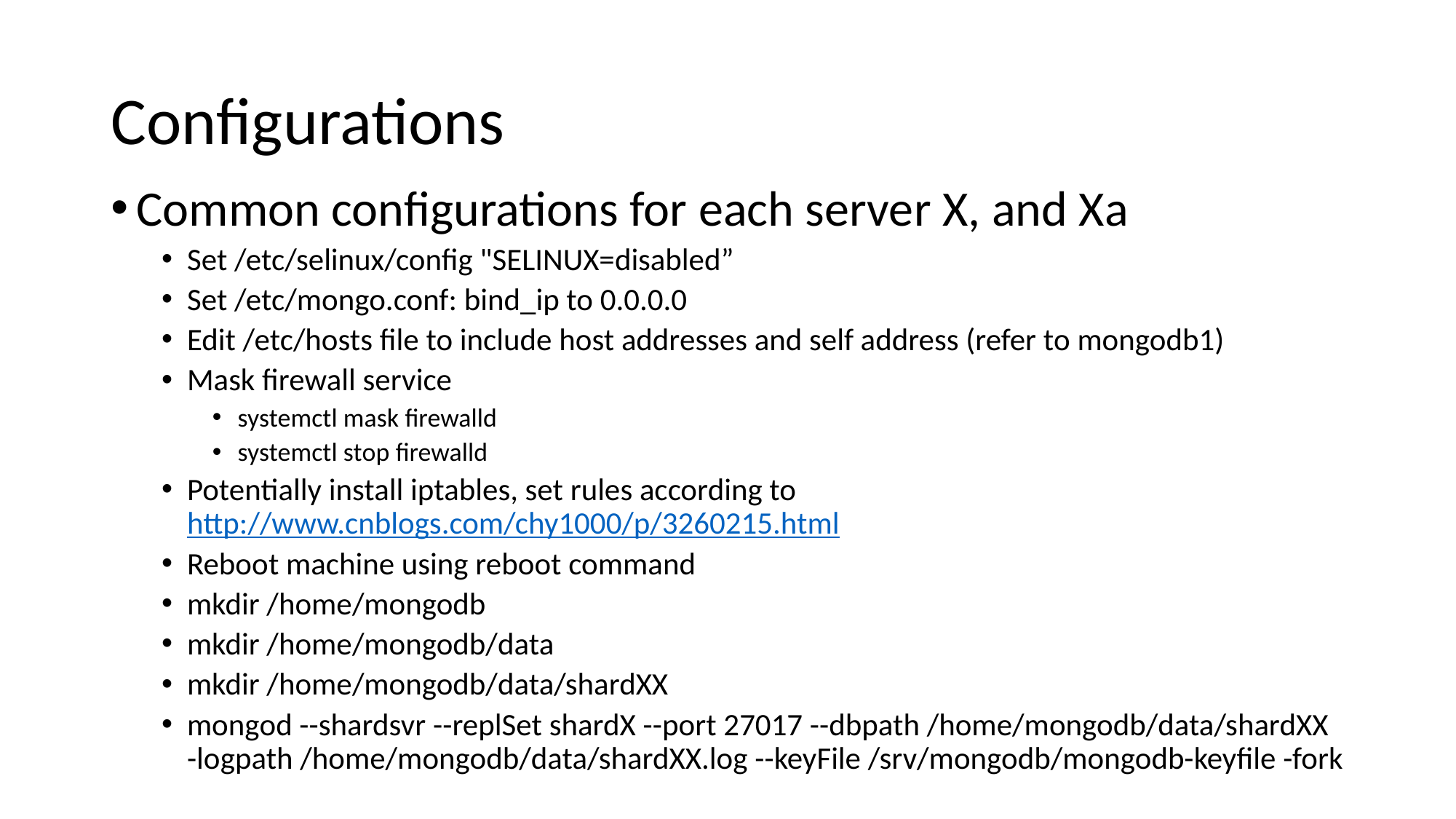

# Configurations
Common configurations for each server X, and Xa
Set /etc/selinux/config "SELINUX=disabled”
Set /etc/mongo.conf: bind_ip to 0.0.0.0
Edit /etc/hosts file to include host addresses and self address (refer to mongodb1)
Mask firewall service
systemctl mask firewalld
systemctl stop firewalld
Potentially install iptables, set rules according to http://www.cnblogs.com/chy1000/p/3260215.html
Reboot machine using reboot command
mkdir /home/mongodb
mkdir /home/mongodb/data
mkdir /home/mongodb/data/shardXX
mongod --shardsvr --replSet shardX --port 27017 --dbpath /home/mongodb/data/shardXX -logpath /home/mongodb/data/shardXX.log --keyFile /srv/mongodb/mongodb-keyfile -fork